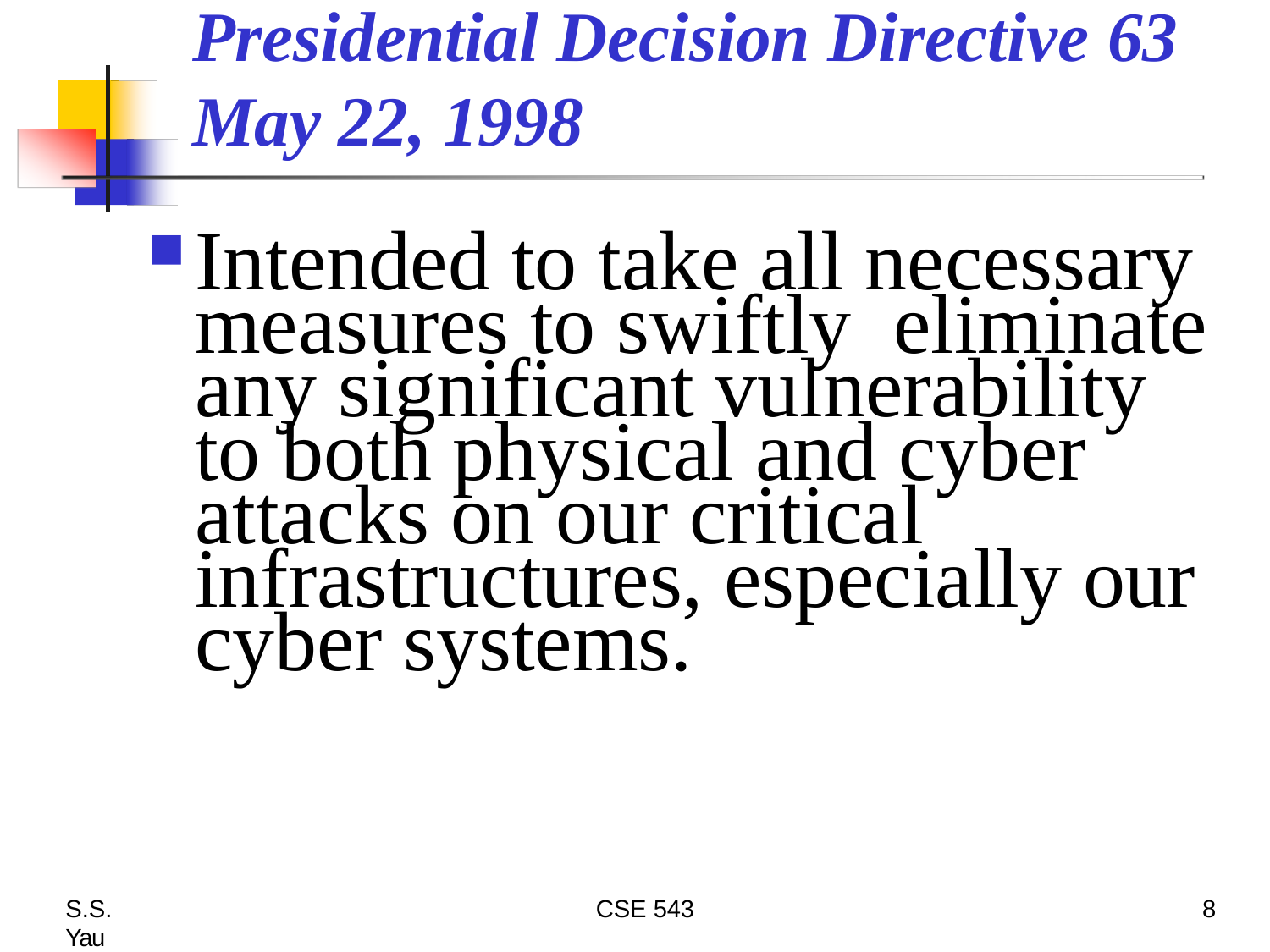

# Presidential Decision Directive 63 May 22, 1998

Intended to take all necessary measures to swiftly  eliminate any significant vulnerability to both physical and cyber attacks on our critical  infrastructures, especially our cyber systems.
S.S. Yau
CSE 543
8